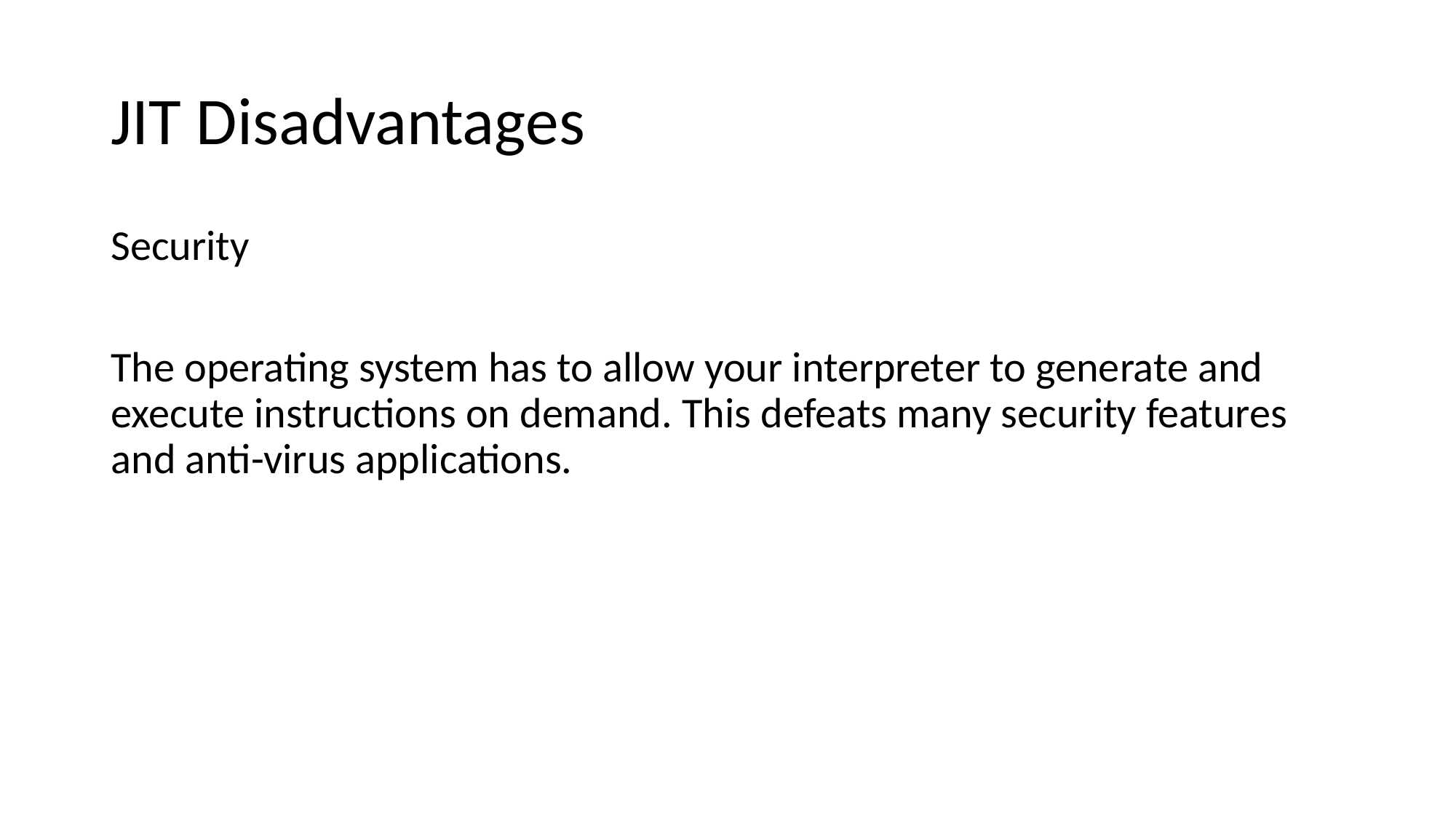

# JIT Disadvantages
Security

The operating system has to allow your interpreter to generate and execute instructions on demand. This defeats many security features and anti-virus applications.